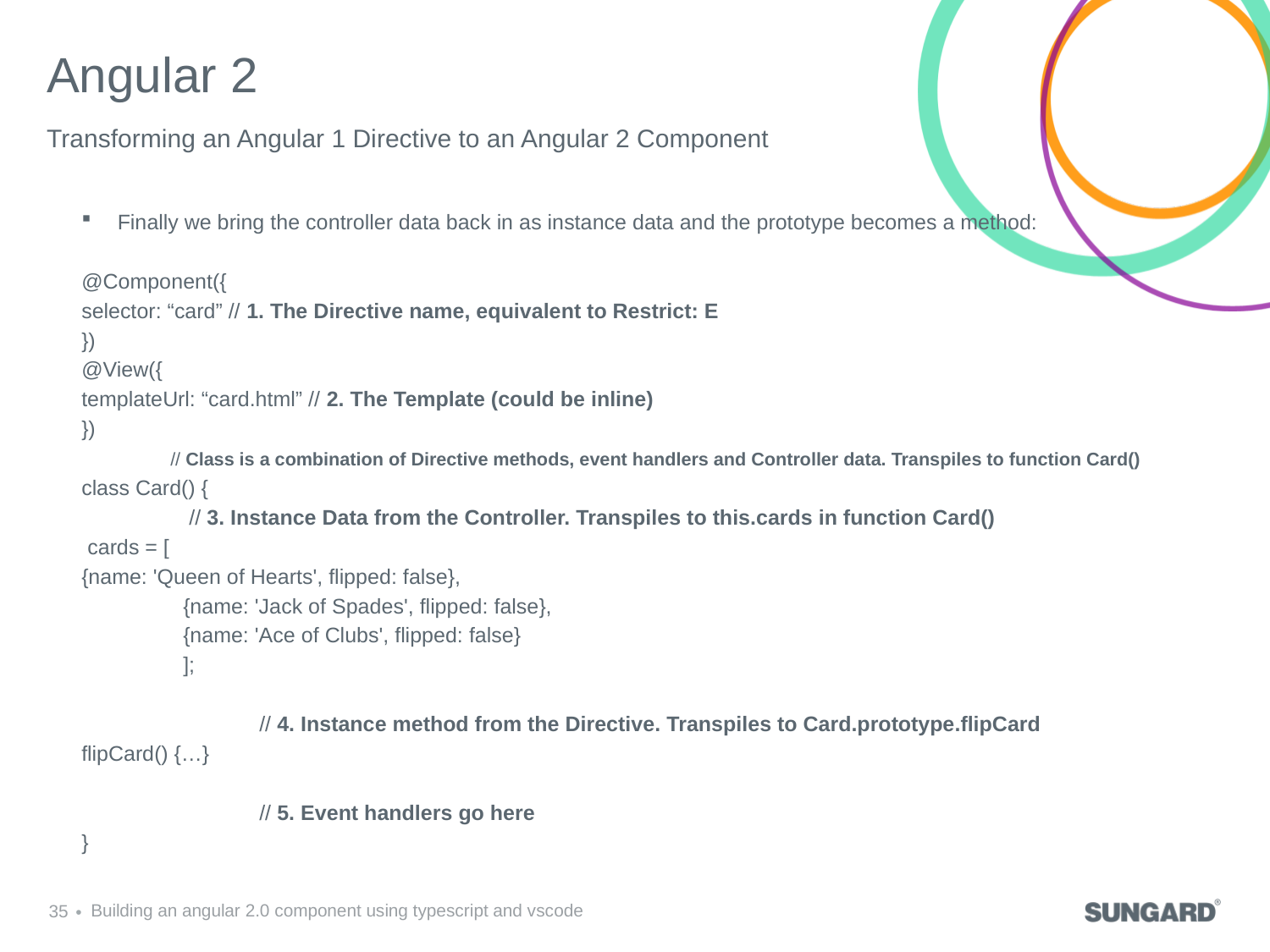

# Angular 2
Transforming an Angular 1 Directive to an Angular 2 Component

Finally we bring the controller data back in as instance data and the prototype becomes a method:

	@Component({
		selector: “card” // 1. The Directive name, equivalent to Restrict: E
	})
	@View({
		templateUrl: “card.html” // 2. The Template (could be inline)
	})
               // Class is a combination of Directive methods, event handlers and Controller data. Transpiles to function Card()
	class Card() {
 		 // 3. Instance Data from the Controller. Transpiles to this.cards in function Card()
		 cards = [
			{name: 'Queen of Hearts', flipped: false},
        			{name: 'Jack of Spades', flipped: false},
        			{name: 'Ace of Clubs', flipped: false}
    		];

                              // 4. Instance method from the Directive. Transpiles to Card.prototype.flipCard
		flipCard() {…}

                              // 5. Event handlers go here
	}

35
Building an angular 2.0 component using typescript and vscode